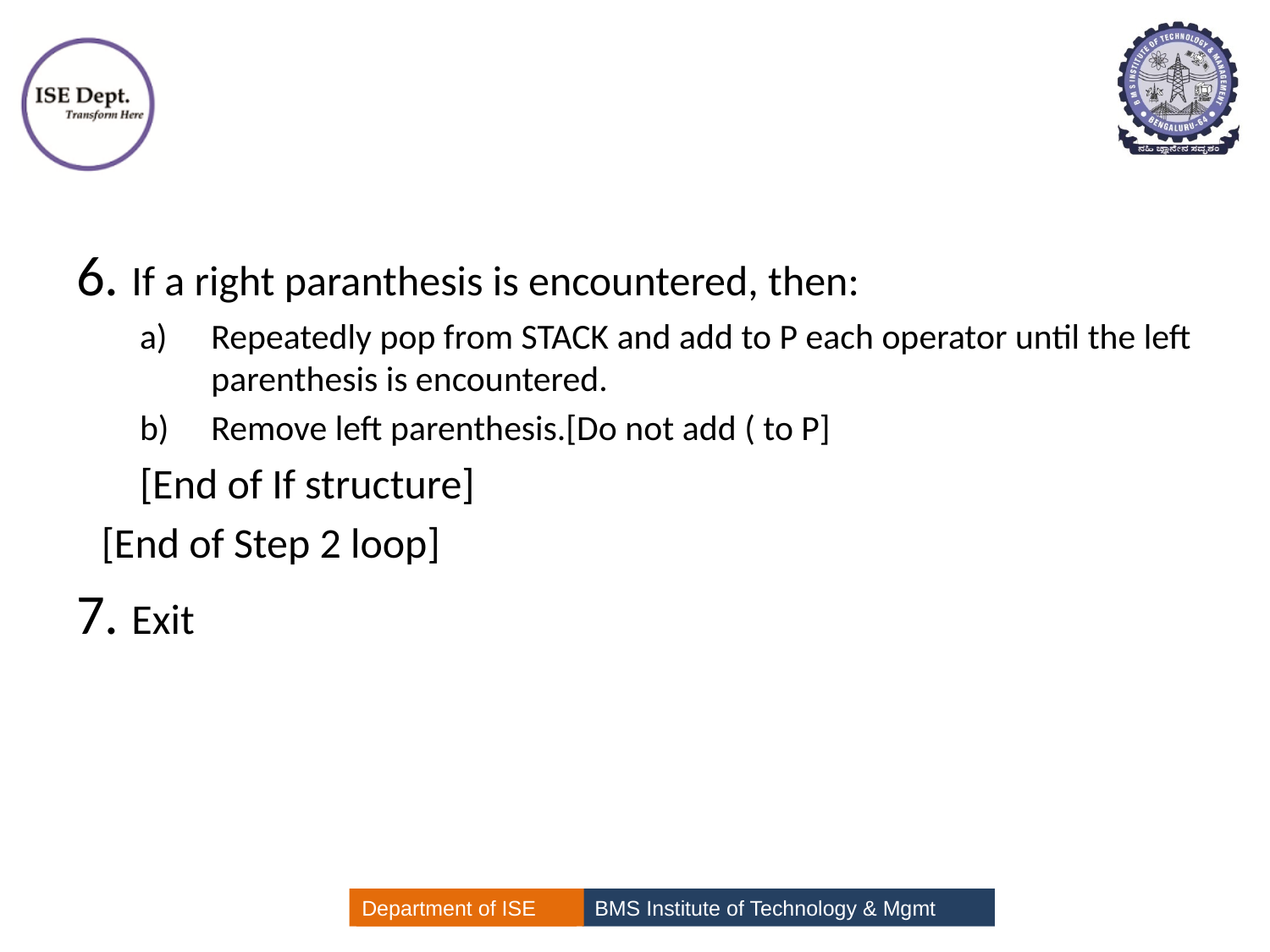

#
6. If a right paranthesis is encountered, then:
Repeatedly pop from STACK and add to P each operator until the left parenthesis is encountered.
Remove left parenthesis.[Do not add ( to P]
[End of If structure]
[End of Step 2 loop]
7. Exit